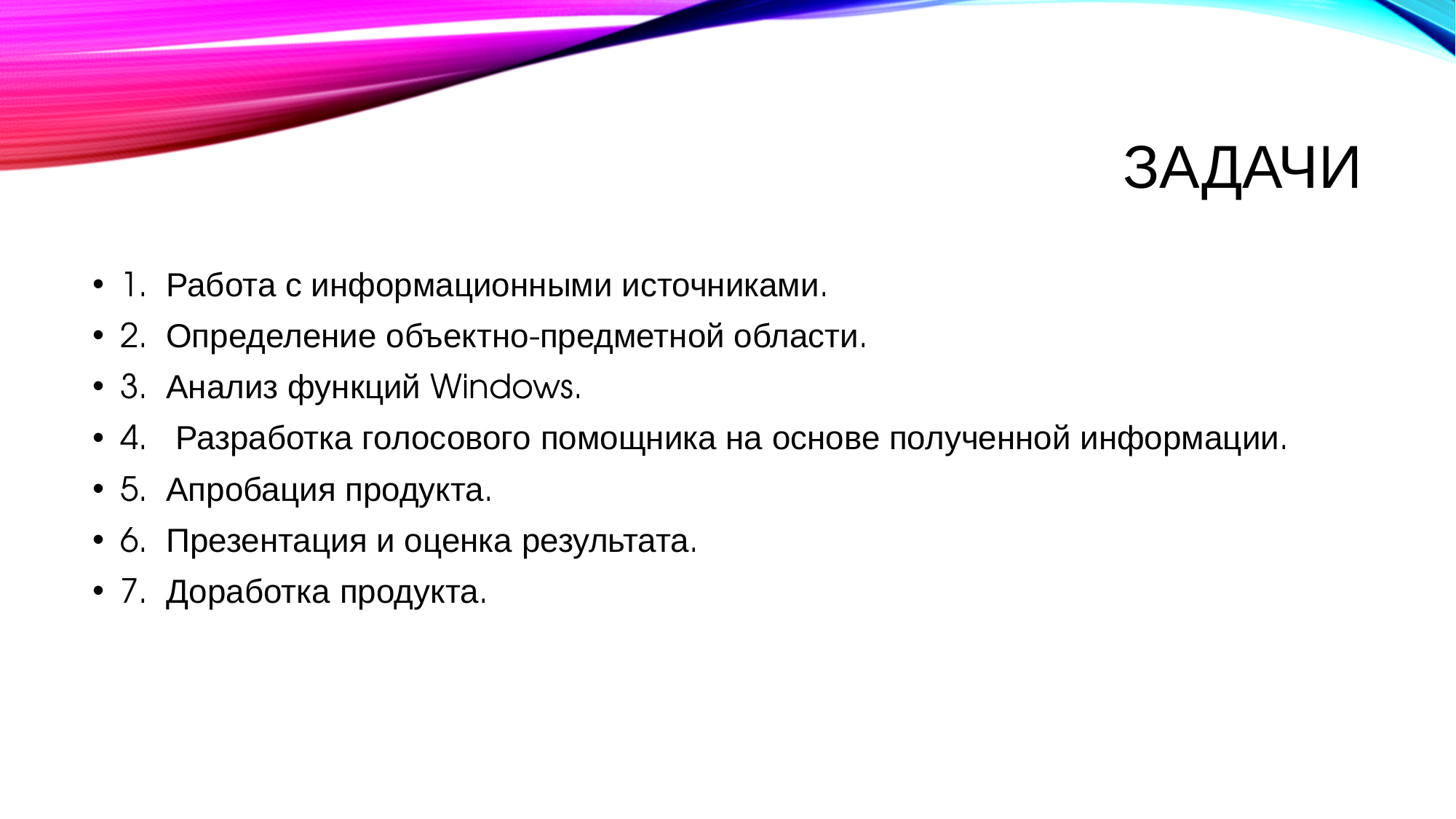

# Задачи
1.  Работа с информационными источниками.
2.  Определение объектно-предметной области.
3.  Анализ функций Windows.
4.   Разработка голосового помощника на основе полученной информации.
5.  Апробация продукта.
6.  Презентация и оценка результата.
7.  Доработка продукта.